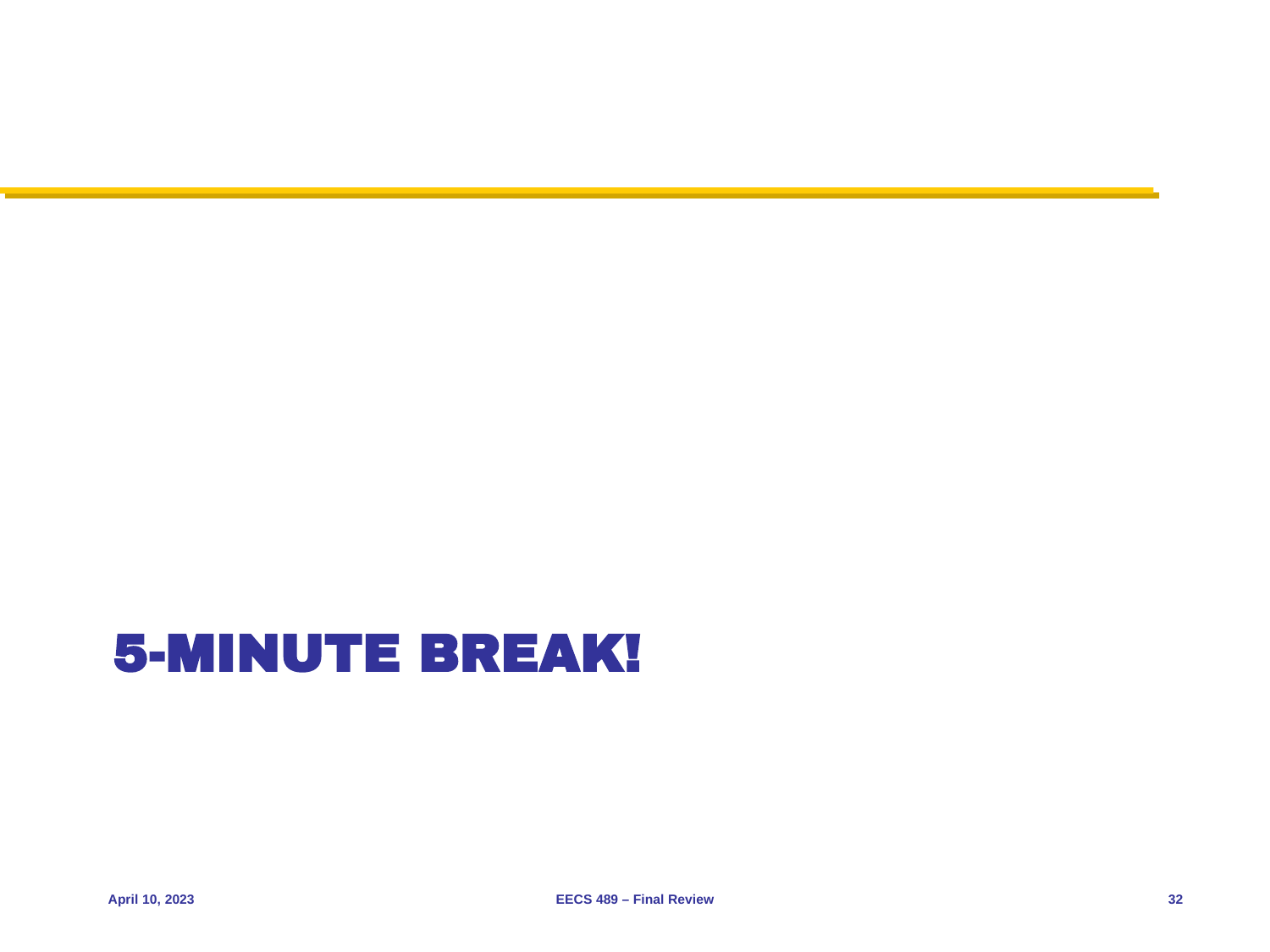

# 5-minute break!
April 10, 2023
EECS 489 – Final Review
32